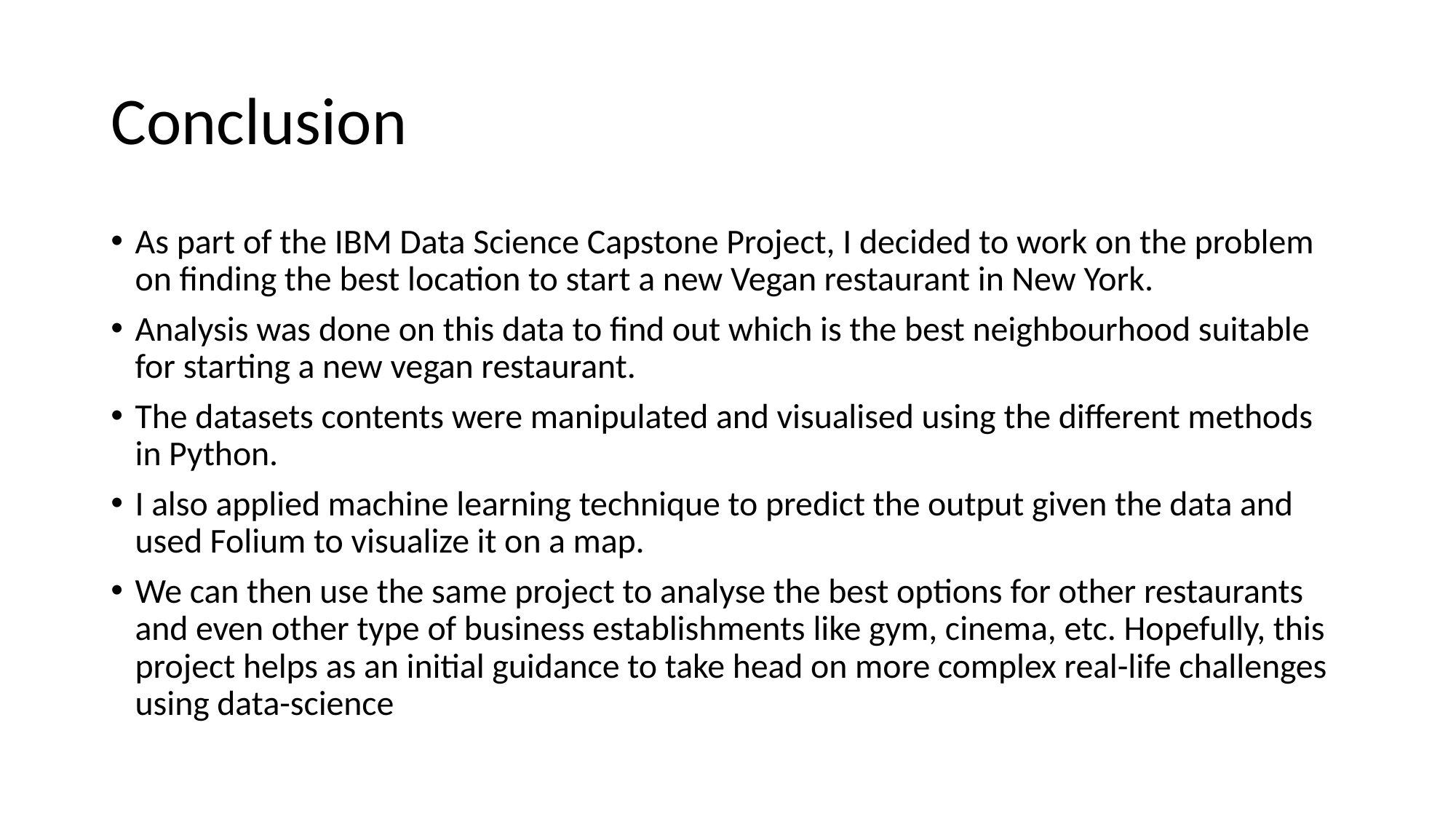

# Conclusion
As part of the IBM Data Science Capstone Project, I decided to work on the problem on finding the best location to start a new Vegan restaurant in New York.
Analysis was done on this data to find out which is the best neighbourhood suitable for starting a new vegan restaurant.
The datasets contents were manipulated and visualised using the different methods in Python.
I also applied machine learning technique to predict the output given the data and used Folium to visualize it on a map.
We can then use the same project to analyse the best options for other restaurants and even other type of business establishments like gym, cinema, etc. Hopefully, this project helps as an initial guidance to take head on more complex real-life challenges using data-science